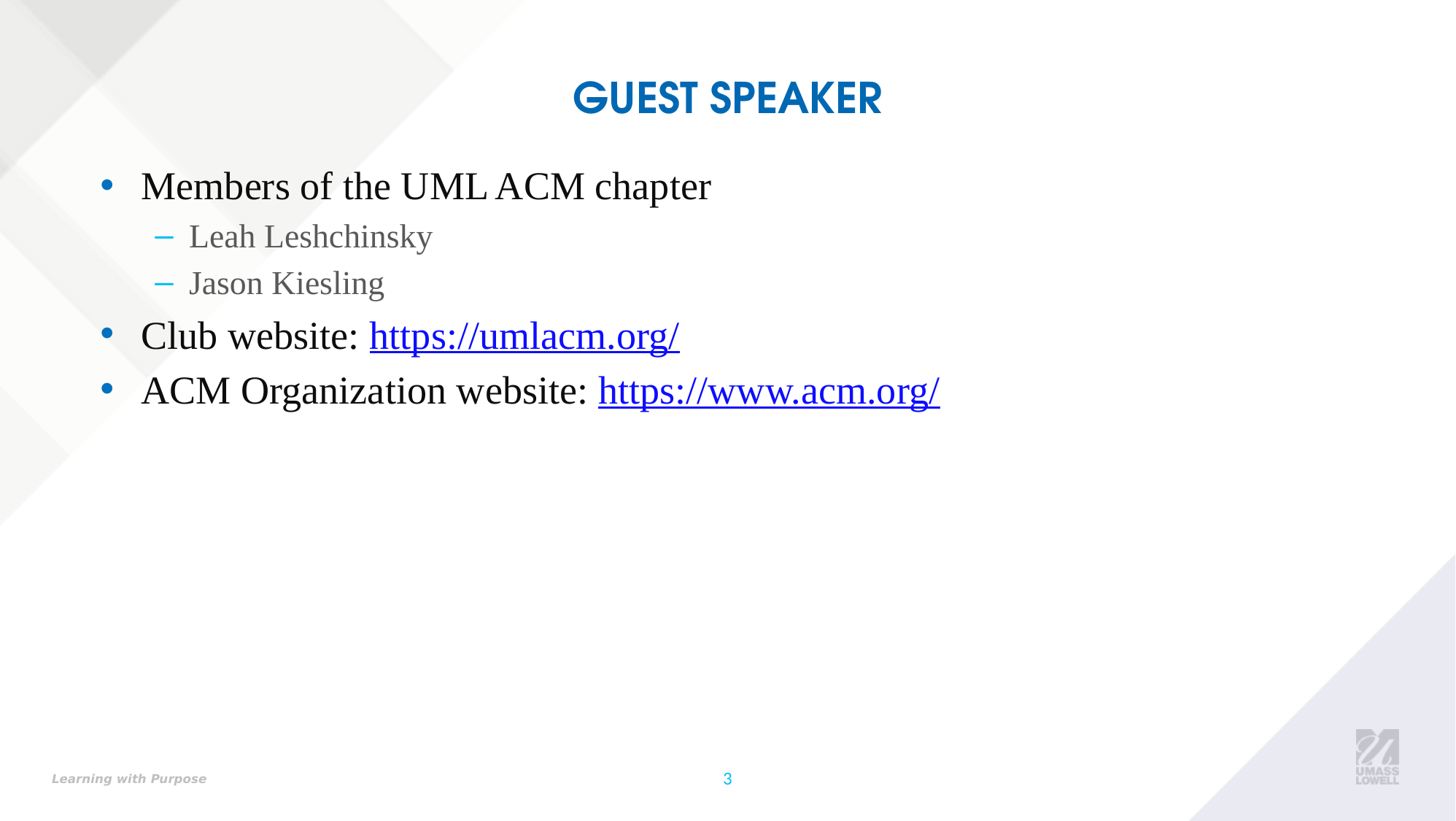

# Guest Speaker
Members of the UML ACM chapter
Leah Leshchinsky
Jason Kiesling
Club website: https://umlacm.org/
ACM Organization website: https://www.acm.org/

3